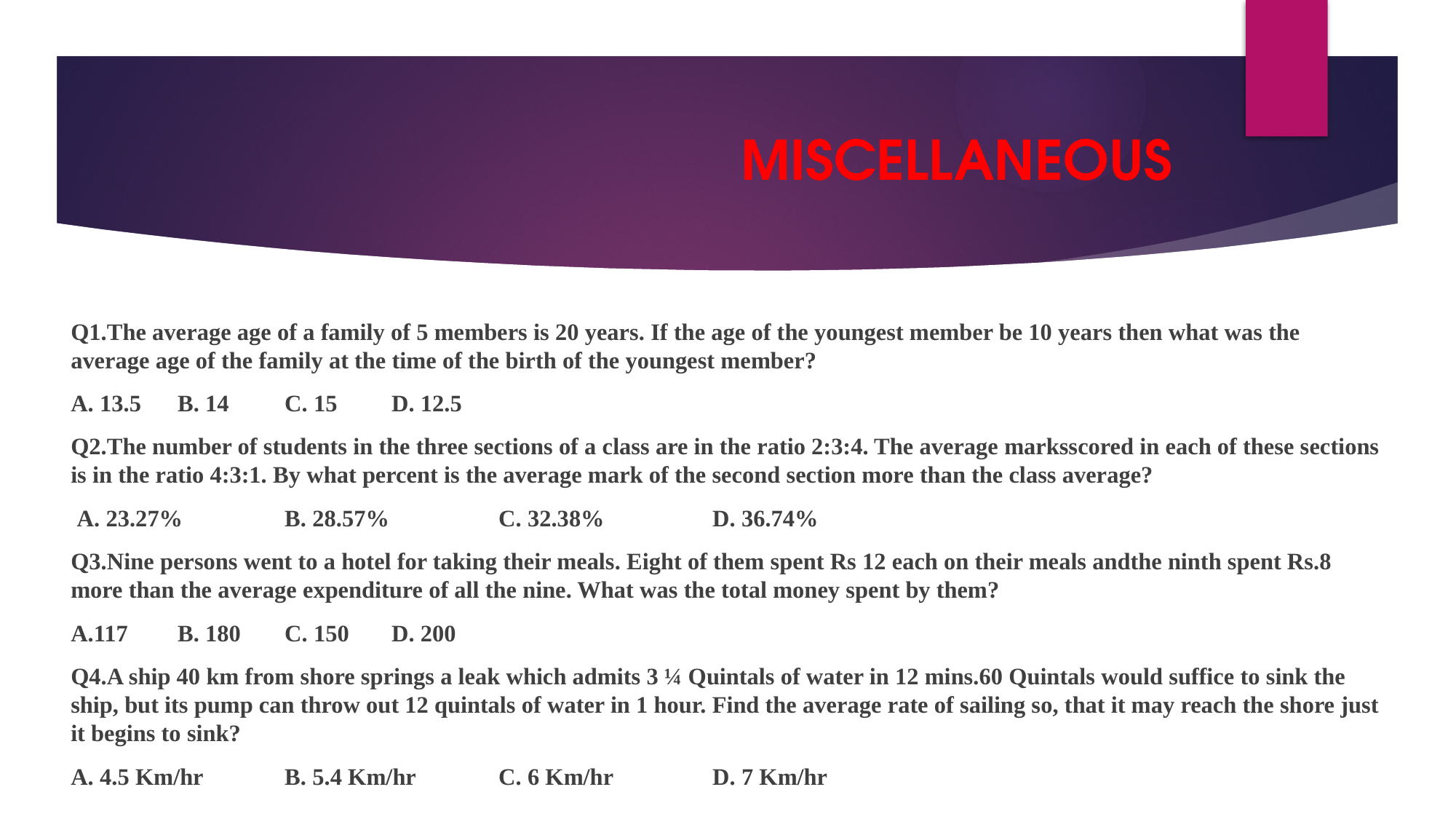

# MISCELLANEOUS
Q1.The average age of a family of 5 members is 20 years. If the age of the youngest member be 10 years then what was the average age of the family at the time of the birth of the youngest member?
A. 13.5 					B. 14 				C. 15 						D. 12.5
Q2.The number of students in the three sections of a class are in the ratio 2:3:4. The average marksscored in each of these sections is in the ratio 4:3:1. By what percent is the average mark of the second section more than the class average?
 A. 23.27% 				B. 28.57% 			C. 32.38% 					D. 36.74%
Q3.Nine persons went to a hotel for taking their meals. Eight of them spent Rs 12 each on their meals andthe ninth spent Rs.8 more than the average expenditure of all the nine. What was the total money spent by them?
A.117 					B. 180 				C. 150 						D. 200
Q4.A ship 40 km from shore springs a leak which admits 3 ¼ Quintals of water in 12 mins.60 Quintals would suffice to sink the ship, but its pump can throw out 12 quintals of water in 1 hour. Find the average rate of sailing so, that it may reach the shore just it begins to sink?
A. 4.5 Km/hr 				B. 5.4 Km/hr 			C. 6 Km/hr 					D. 7 Km/hr